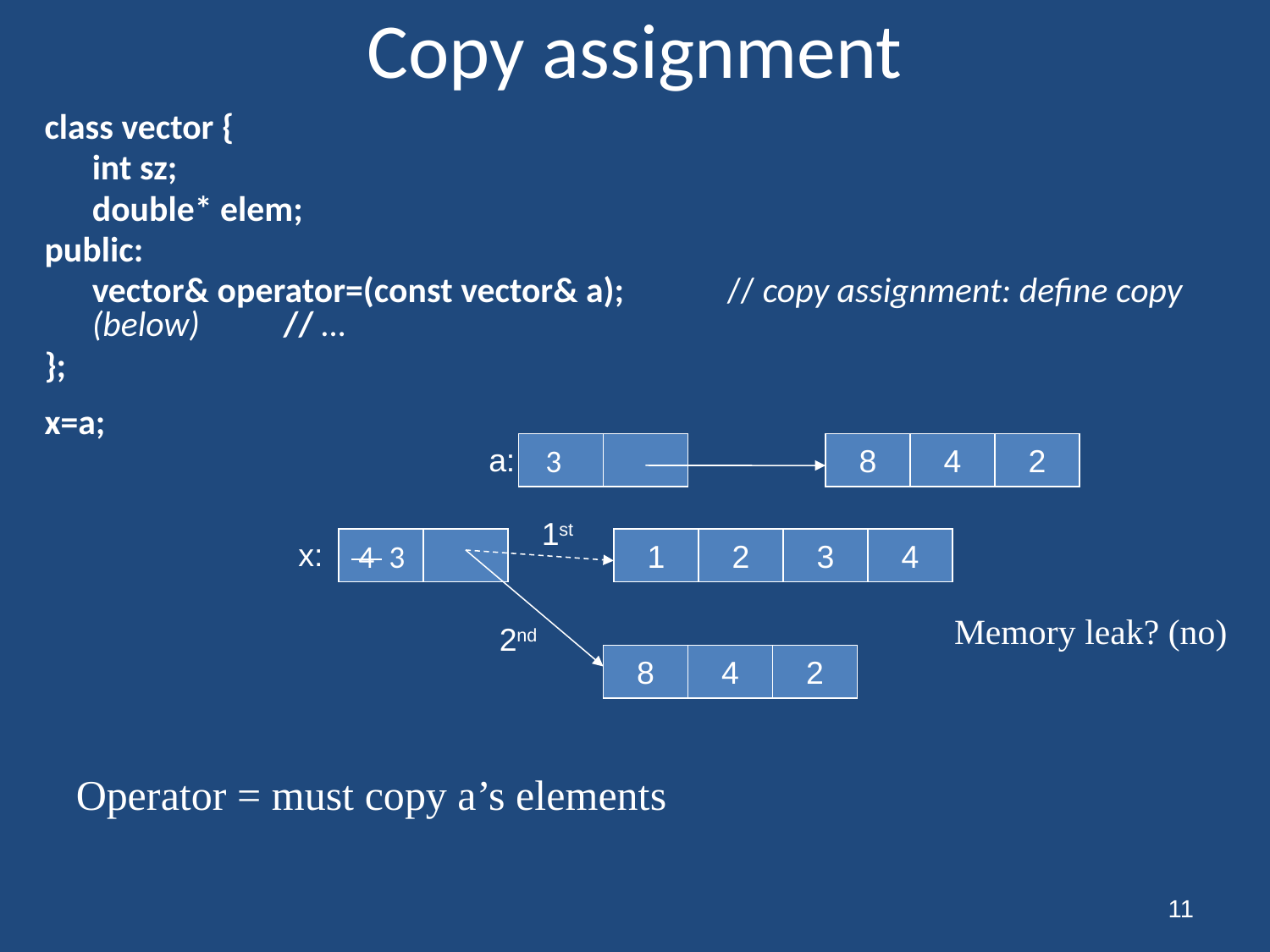

# Copy assignment
class vector {
	int sz;
	double* elem;
public:
	vector& operator=(const vector& a);	// copy assignment: define copy (below)	        // …
};

x=a;
a:
  3

8
4
2

1st
x:
 4  3

1
2
3
4

Memory leak? (no)
2nd
8
4
2
Operator = must copy a’s elements
11